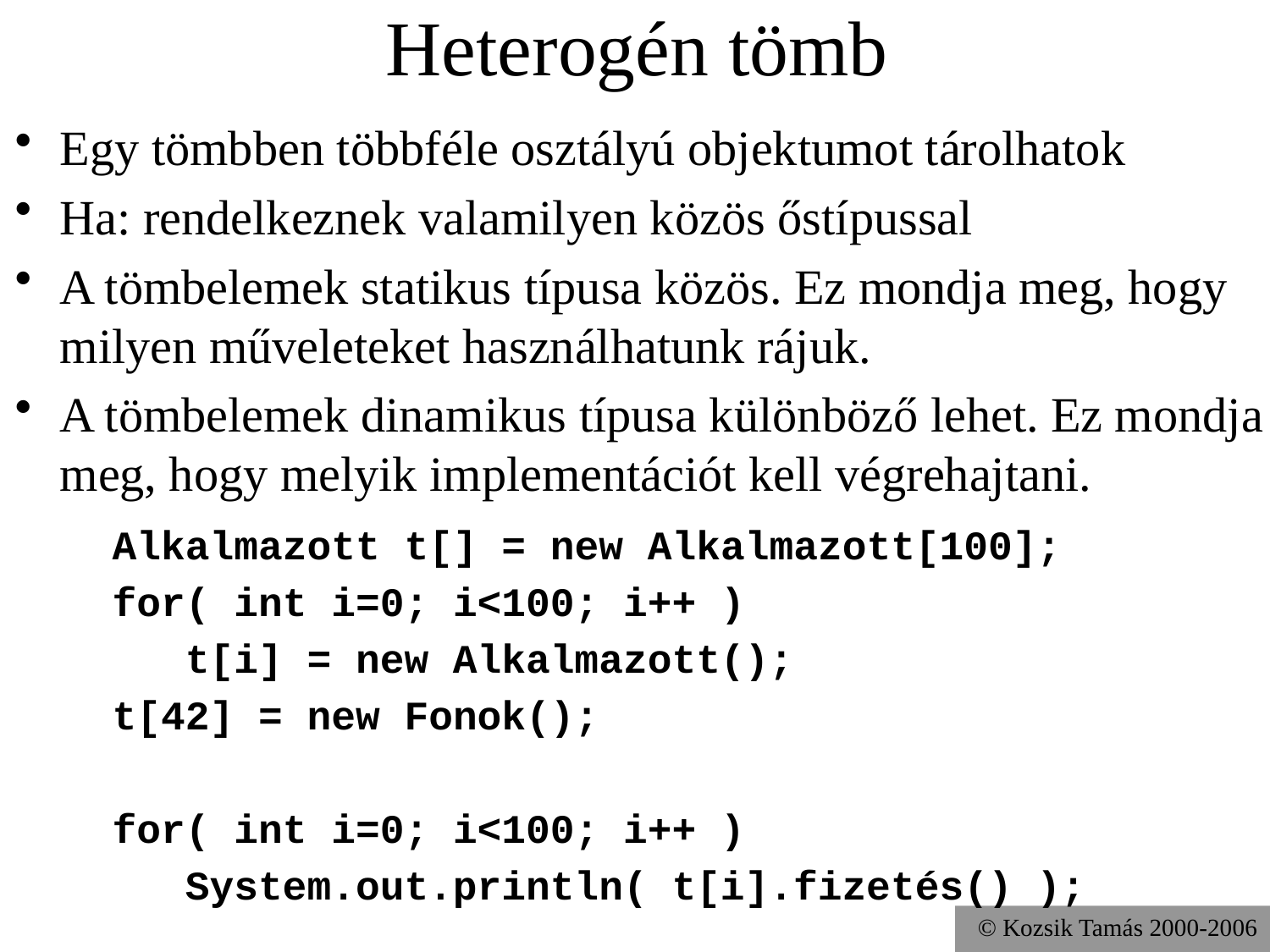

# Heterogén tömb
Egy tömbben többféle osztályú objektumot tárolhatok
Ha: rendelkeznek valamilyen közös őstípussal
A tömbelemek statikus típusa közös. Ez mondja meg, hogy milyen műveleteket használhatunk rájuk.
A tömbelemek dinamikus típusa különböző lehet. Ez mondja meg, hogy melyik implementációt kell végrehajtani.
    Alkalmazott t[] = new Alkalmazott[100];
    for( int i=0; i<100; i++ )
       t[i] = new Alkalmazott();
    t[42] = new Fonok();

    for( int i=0; i<100; i++ )
       System.out.println( t[i].fizetés() );